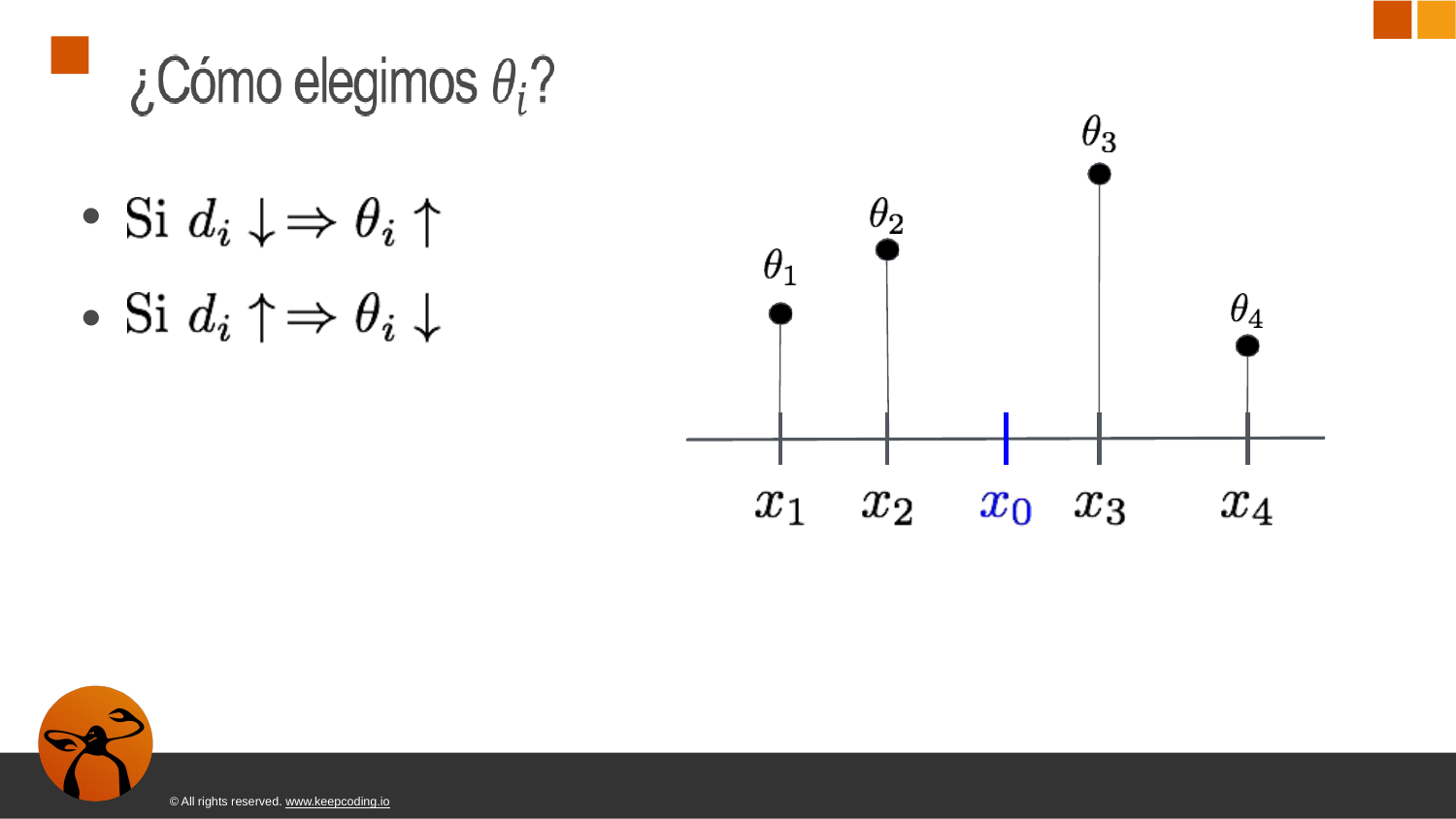

#

●

●

© All rights reserved. www.keepcoding.io